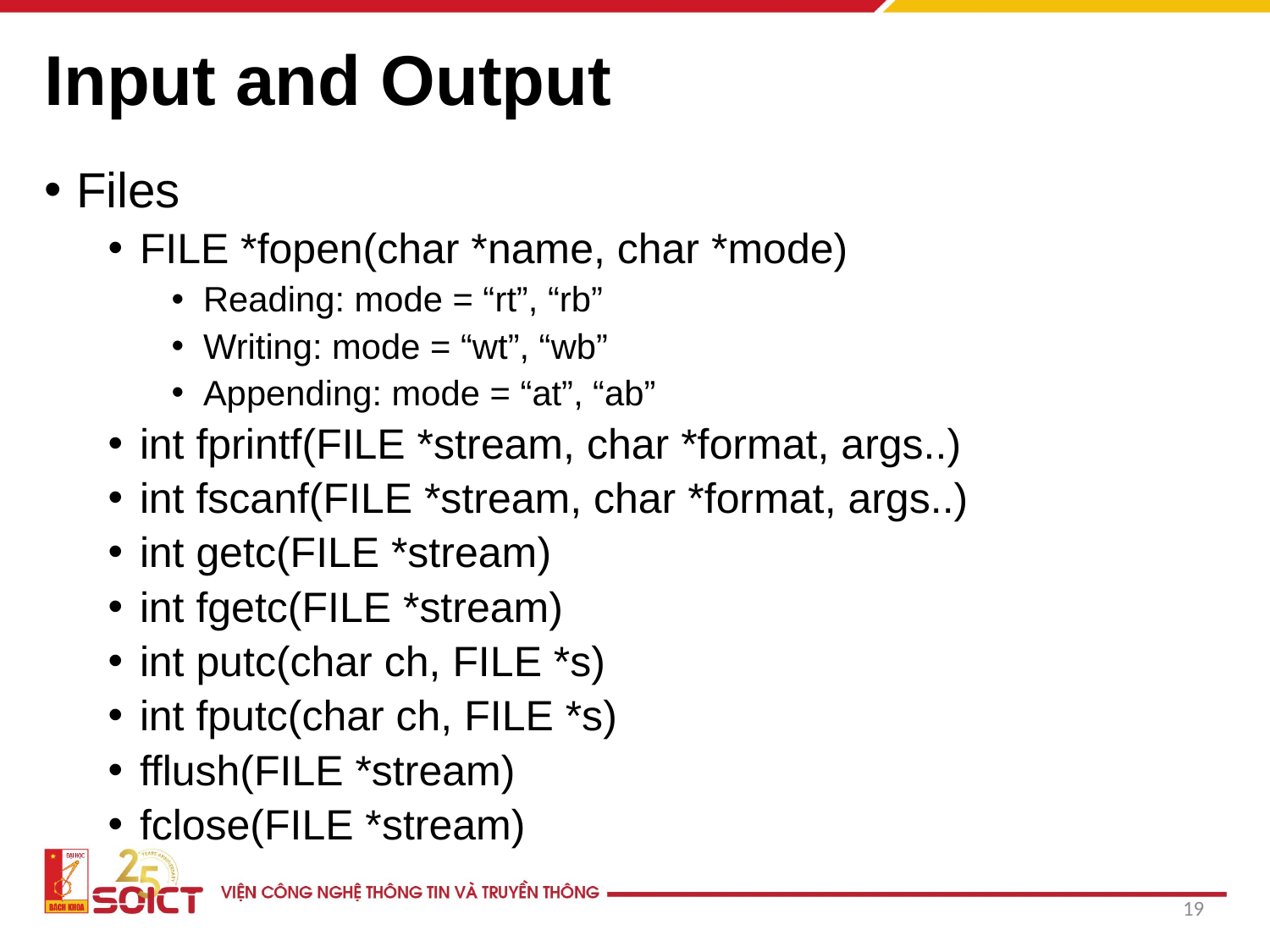

# Input and Output
Files
FILE *fopen(char *name, char *mode)
Reading: mode = “rt”, “rb”
Writing: mode = “wt”, “wb”
Appending: mode = “at”, “ab”
int fprintf(FILE *stream, char *format, args..)
int fscanf(FILE *stream, char *format, args..)
int getc(FILE *stream)
int fgetc(FILE *stream)
int putc(char ch, FILE *s)
int fputc(char ch, FILE *s)
fflush(FILE *stream)
fclose(FILE *stream)

19